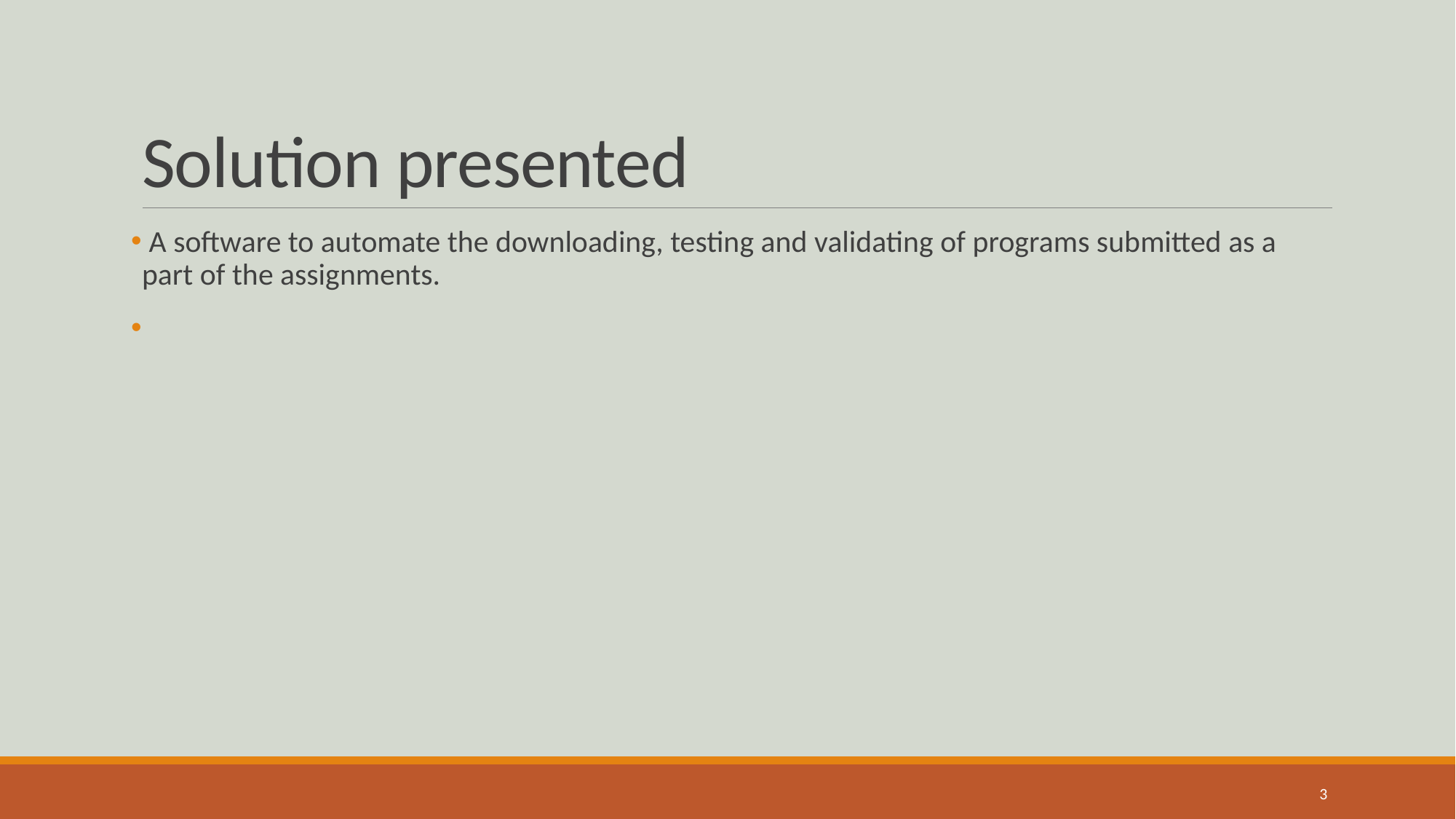

# Solution presented
 A software to automate the downloading, testing and validating of programs submitted as a part of the assignments.

3